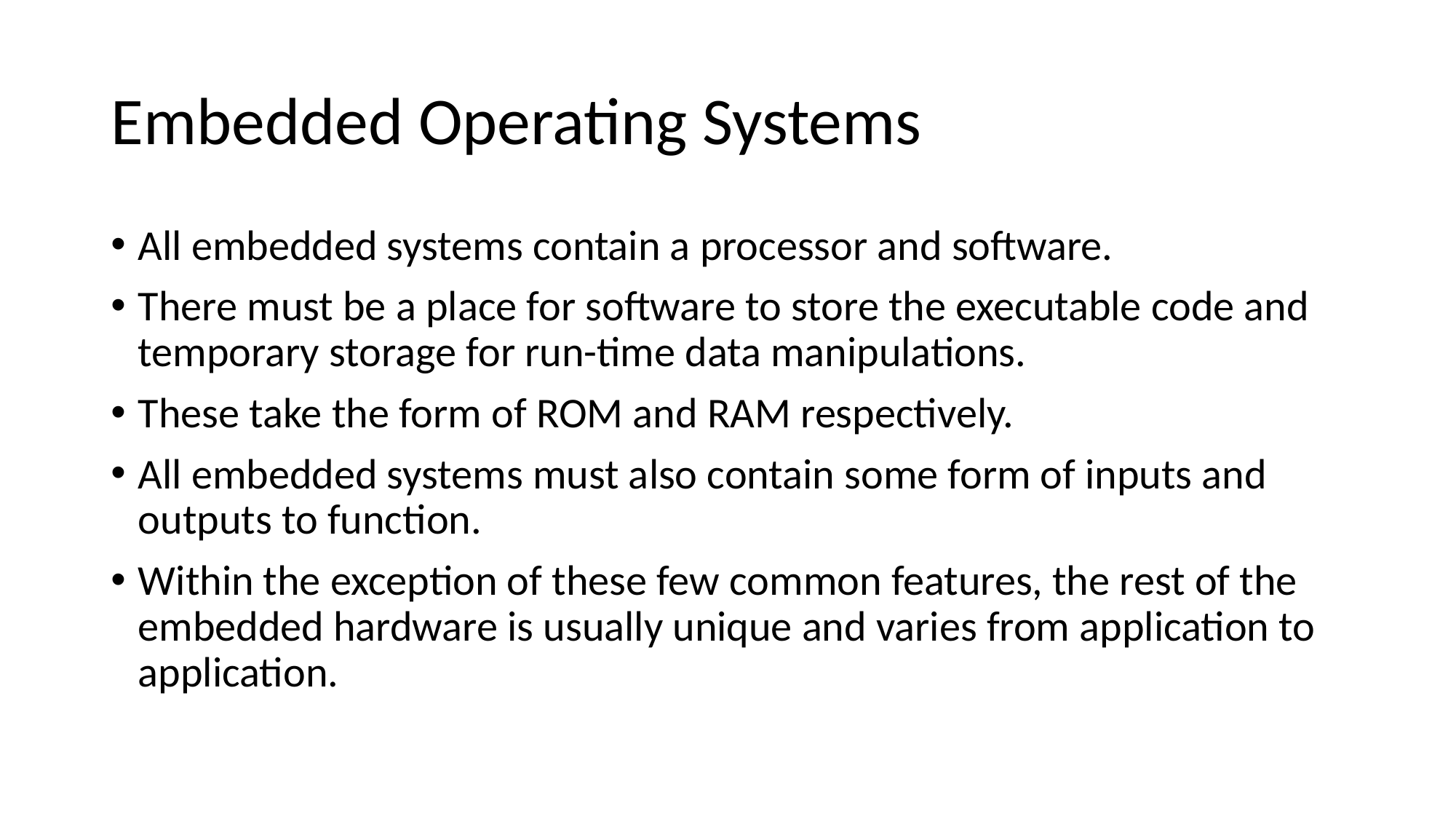

# Embedded Operating Systems
All embedded systems contain a processor and software.
There must be a place for software to store the executable code and temporary storage for run-time data manipulations.
These take the form of ROM and RAM respectively.
All embedded systems must also contain some form of inputs and outputs to function.
Within the exception of these few common features, the rest of the embedded hardware is usually unique and varies from application to application.